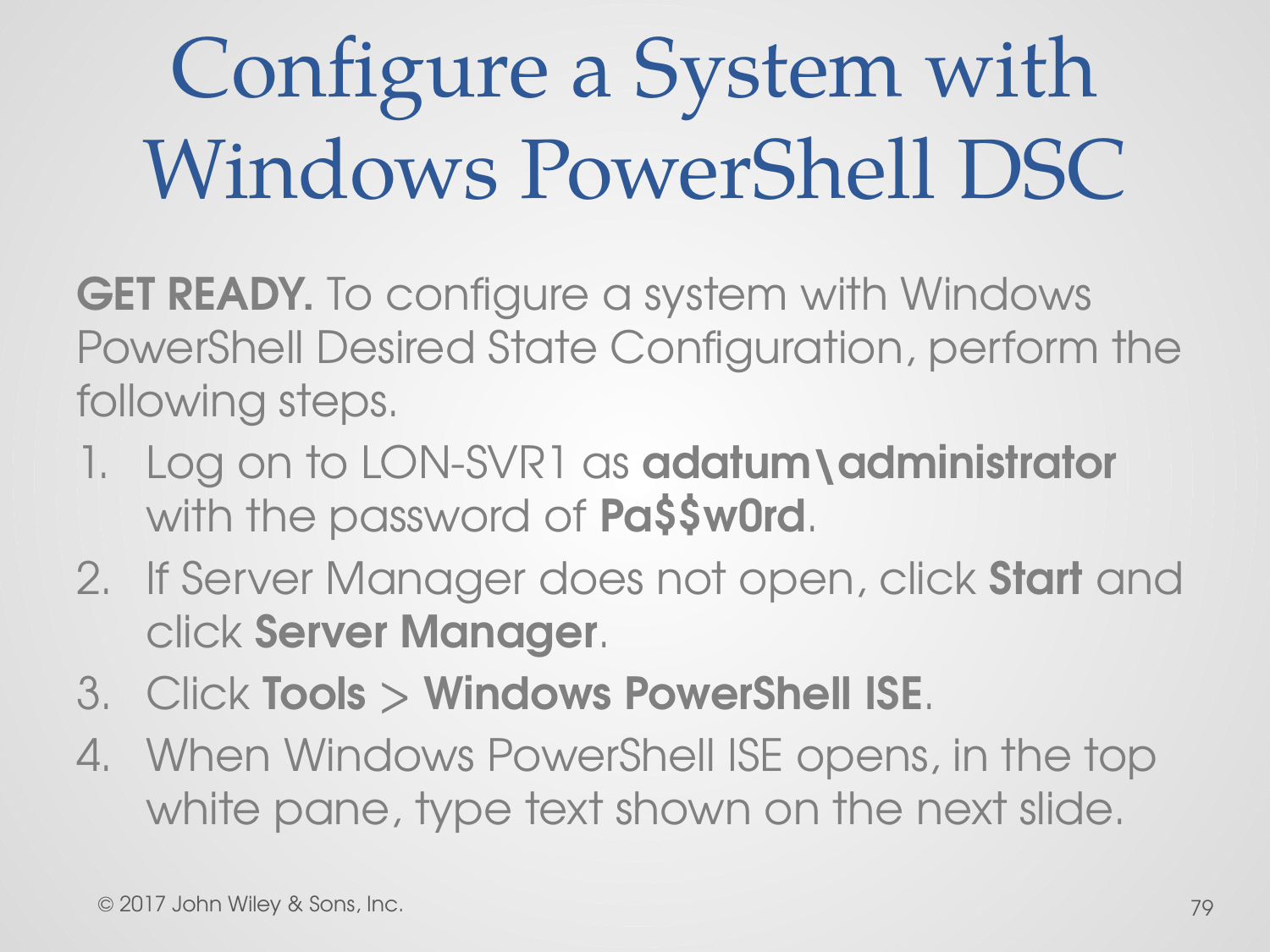

# Configure a System with Windows PowerShell DSC
GET READY. To configure a system with Windows PowerShell Desired State Configuration, perform the following steps.
Log on to LON-SVR1 as adatum\administrator with the password of Pa$$w0rd.
If Server Manager does not open, click Start and click Server Manager.
Click Tools > Windows PowerShell ISE.
When Windows PowerShell ISE opens, in the top white pane, type text shown on the next slide.
© 2017 John Wiley & Sons, Inc.
79